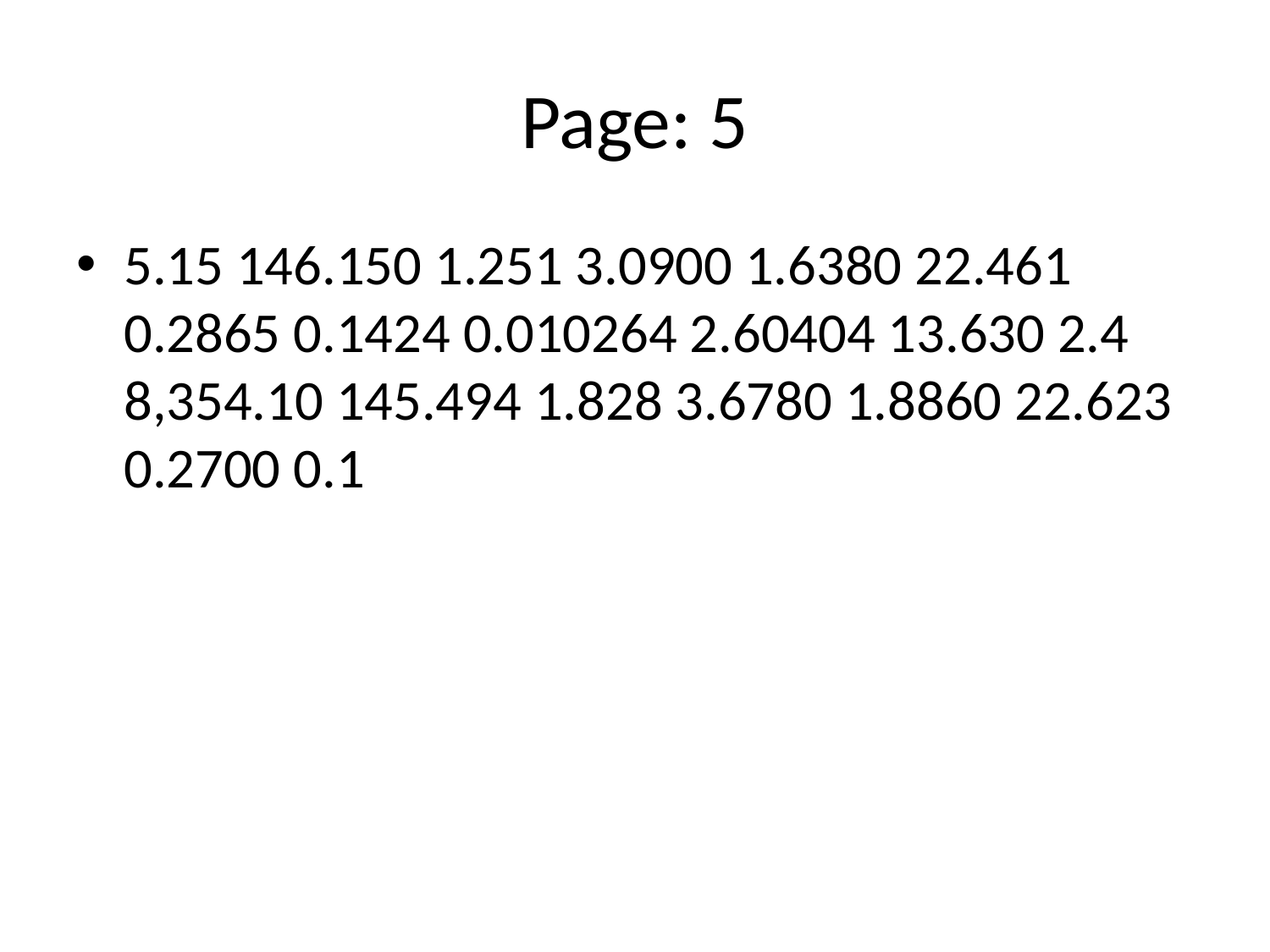

# Page: 5
5.15 146.150 1.251 3.0900 1.6380 22.461 0.2865 0.1424 0.010264 2.60404 13.630 2.4 8,354.10 145.494 1.828 3.6780 1.8860 22.623 0.2700 0.1